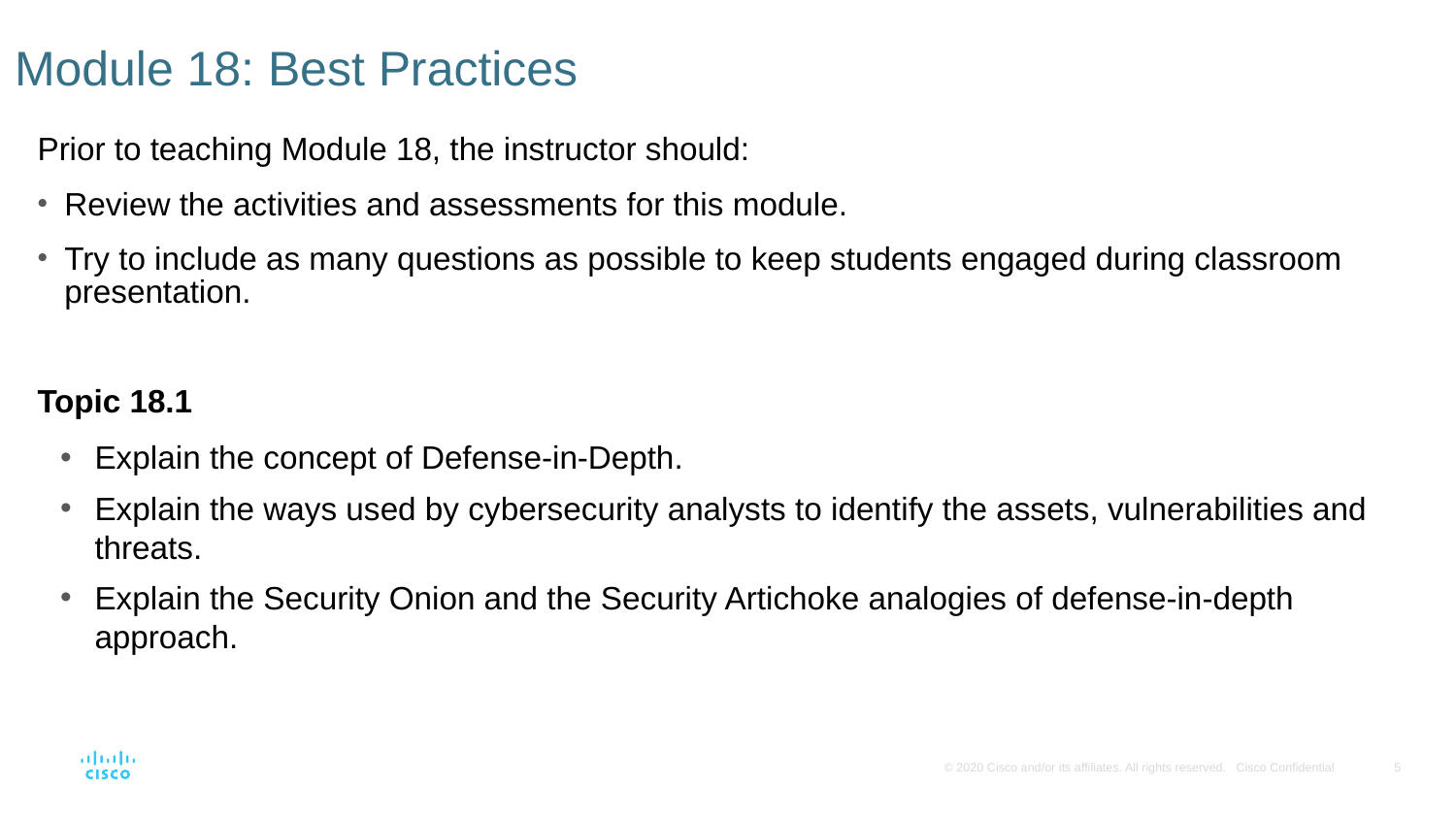

# Module 18: Best Practices
Prior to teaching Module 18, the instructor should:
Review the activities and assessments for this module.
Try to include as many questions as possible to keep students engaged during classroom presentation.

Topic 18.1
Explain the concept of Defense-in-Depth.
Explain the ways used by cybersecurity analysts to identify the assets, vulnerabilities and threats.
Explain the Security Onion and the Security Artichoke analogies of defense-in-depth approach.